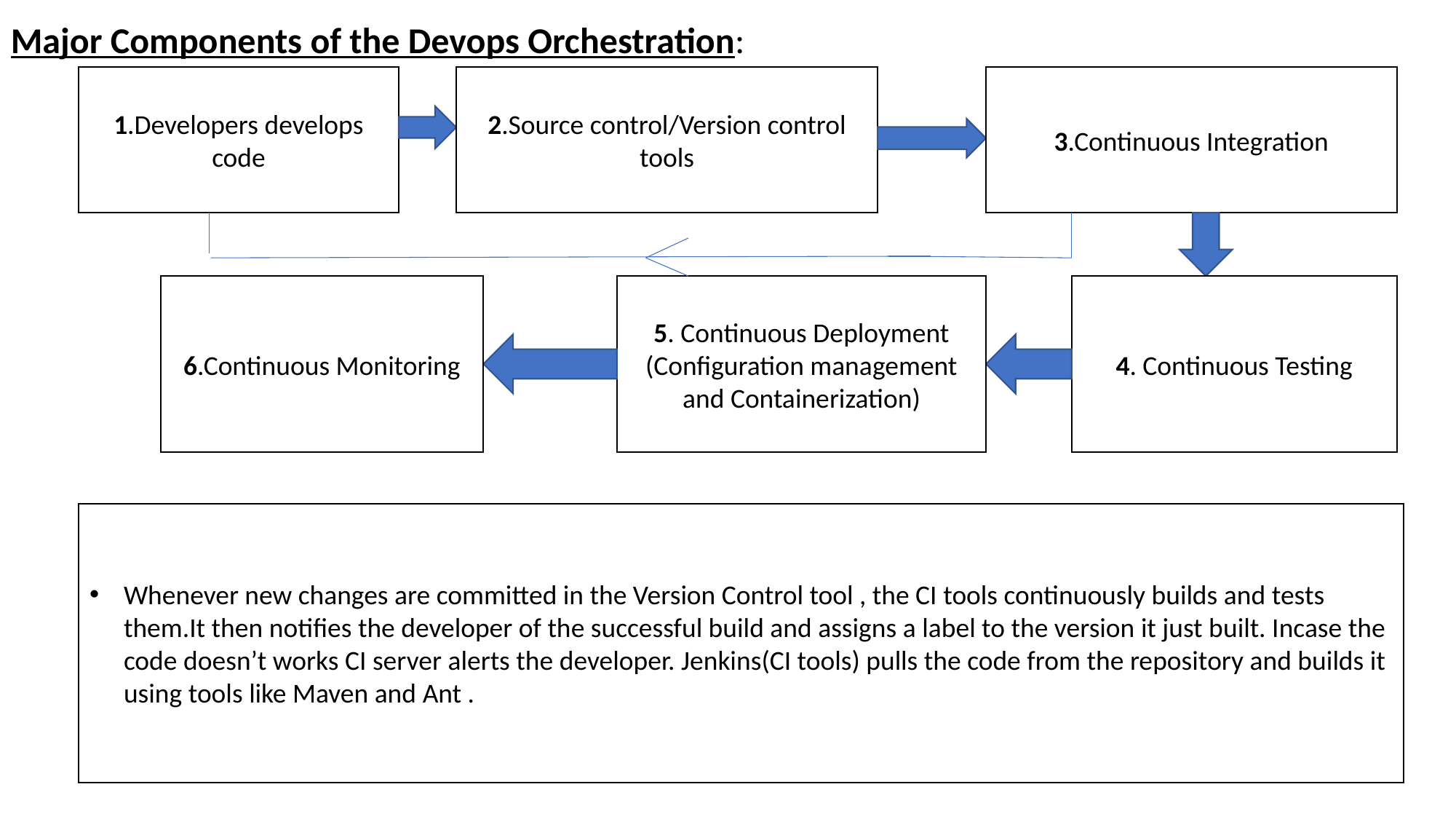

Major Components of the Devops Orchestration:
3.Continuous Integration
1.Developers develops code
2.Source control/Version control tools

6.Continuous Monitoring
5. Continuous Deployment (Configuration management and Containerization)
4. Continuous Testing

Whenever new changes are committed in the Version Control tool , the CI tools continuously builds and tests them.It then notifies the developer of the successful build and assigns a label to the version it just built. Incase the code doesn’t works CI server alerts the developer. Jenkins(CI tools) pulls the code from the repository and builds it using tools like Maven and Ant .